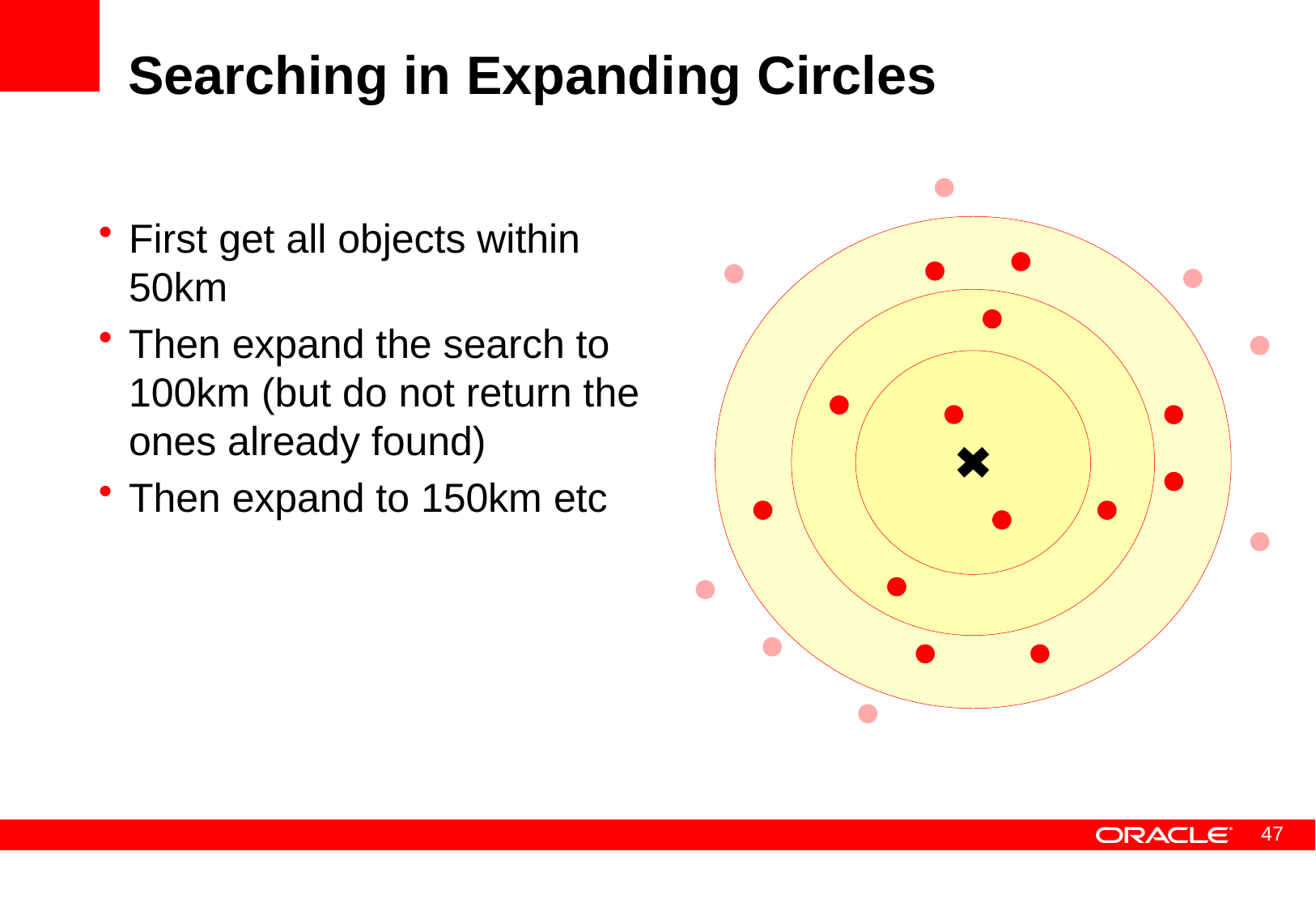

# Searching in Expanding Circles

First get all objects within 50km
Then expand the search to 100km (but do not return the ones already found)
Then expand to 150km etc